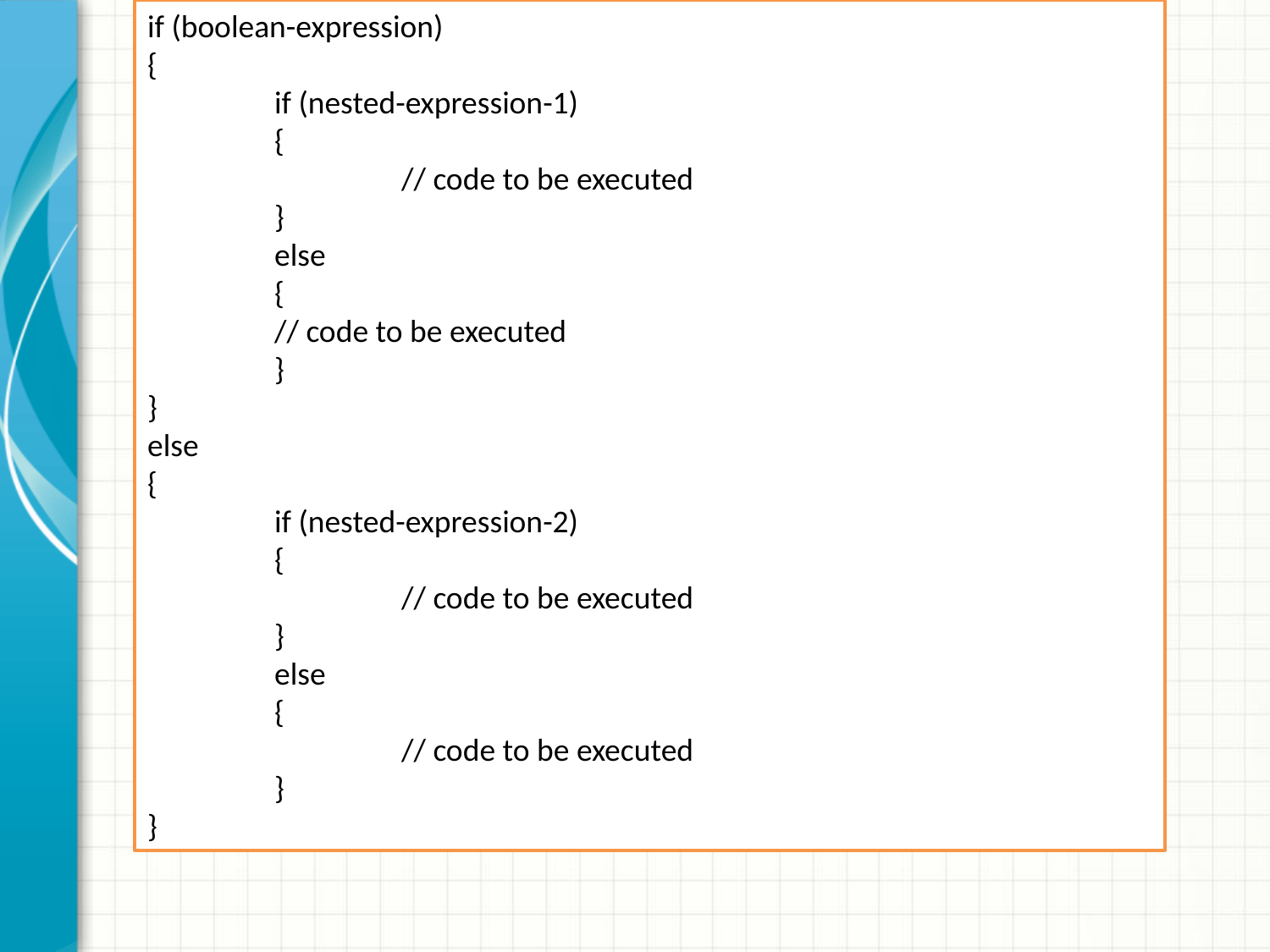

if (boolean-expression)
{
	if (nested-expression-1)
	{
		// code to be executed
	}
	else
	{
	// code to be executed
	}
}
else
{
	if (nested-expression-2)
	{
		// code to be executed
	}
	else
	{
		// code to be executed
	}
}